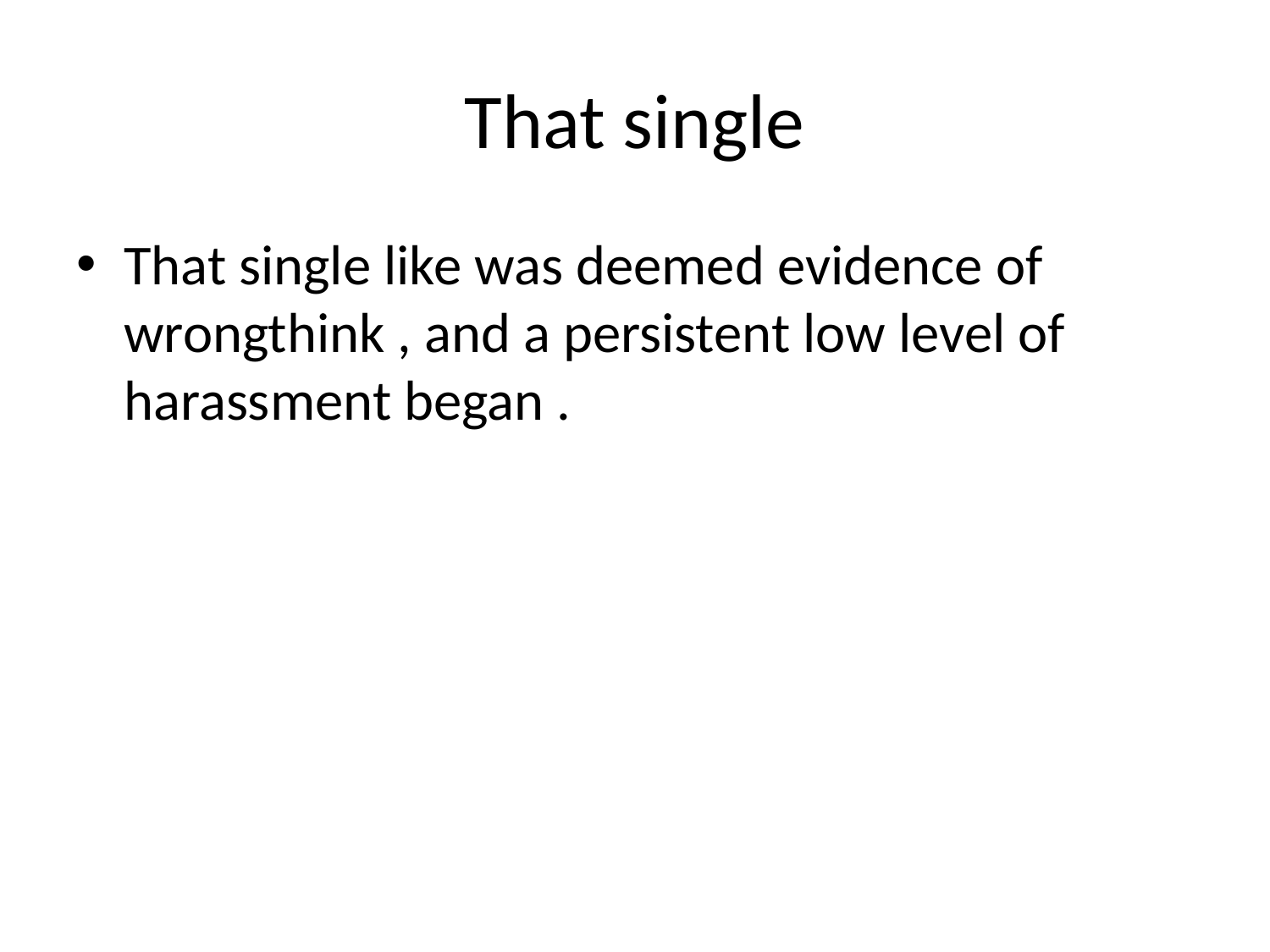

# That single
That single like was deemed evidence of wrongthink , and a persistent low level of harassment began .